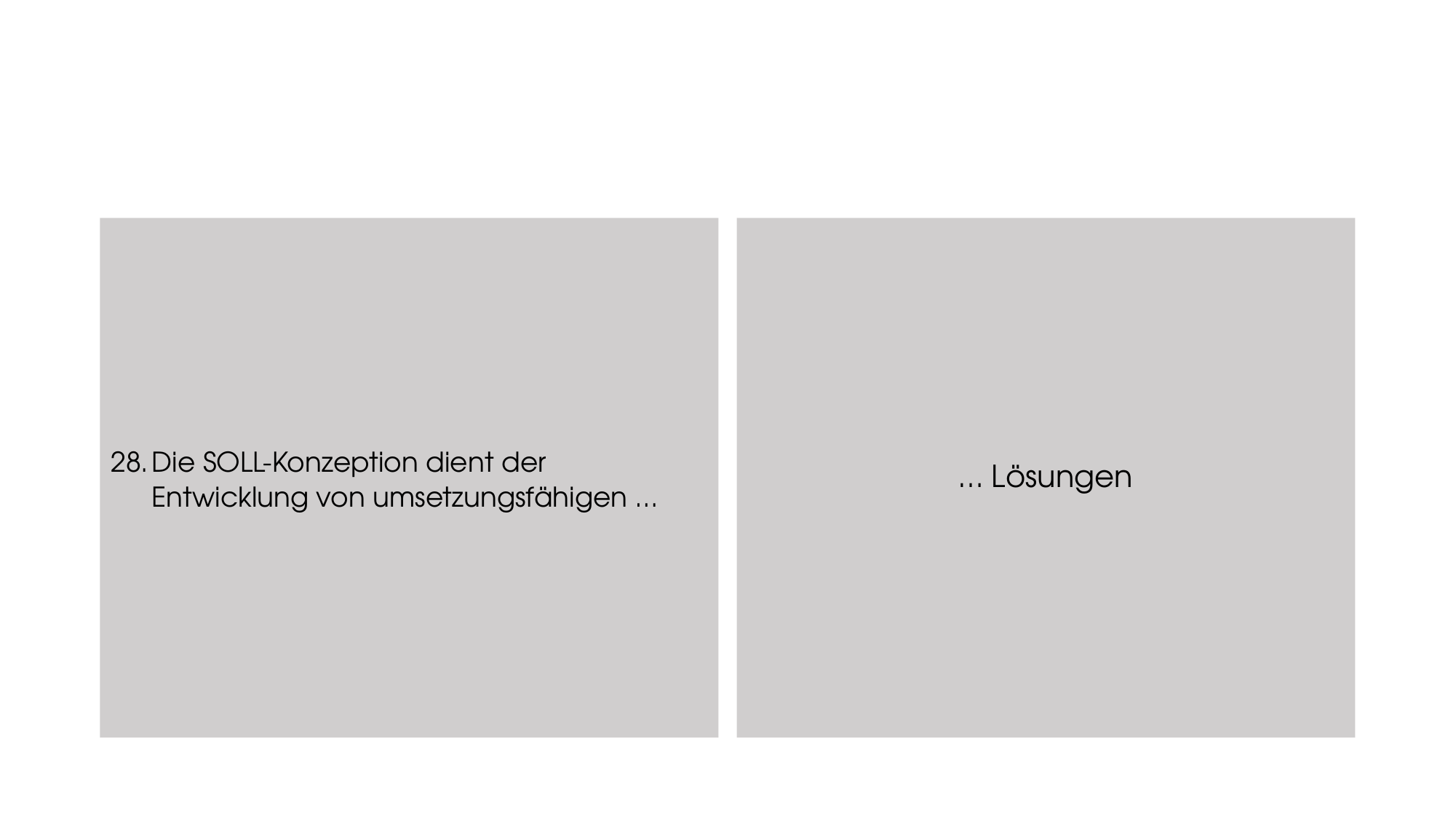

Die SOLL-Konzeption dient der Entwicklung von umsetzungsfähigen …
… Lösungen